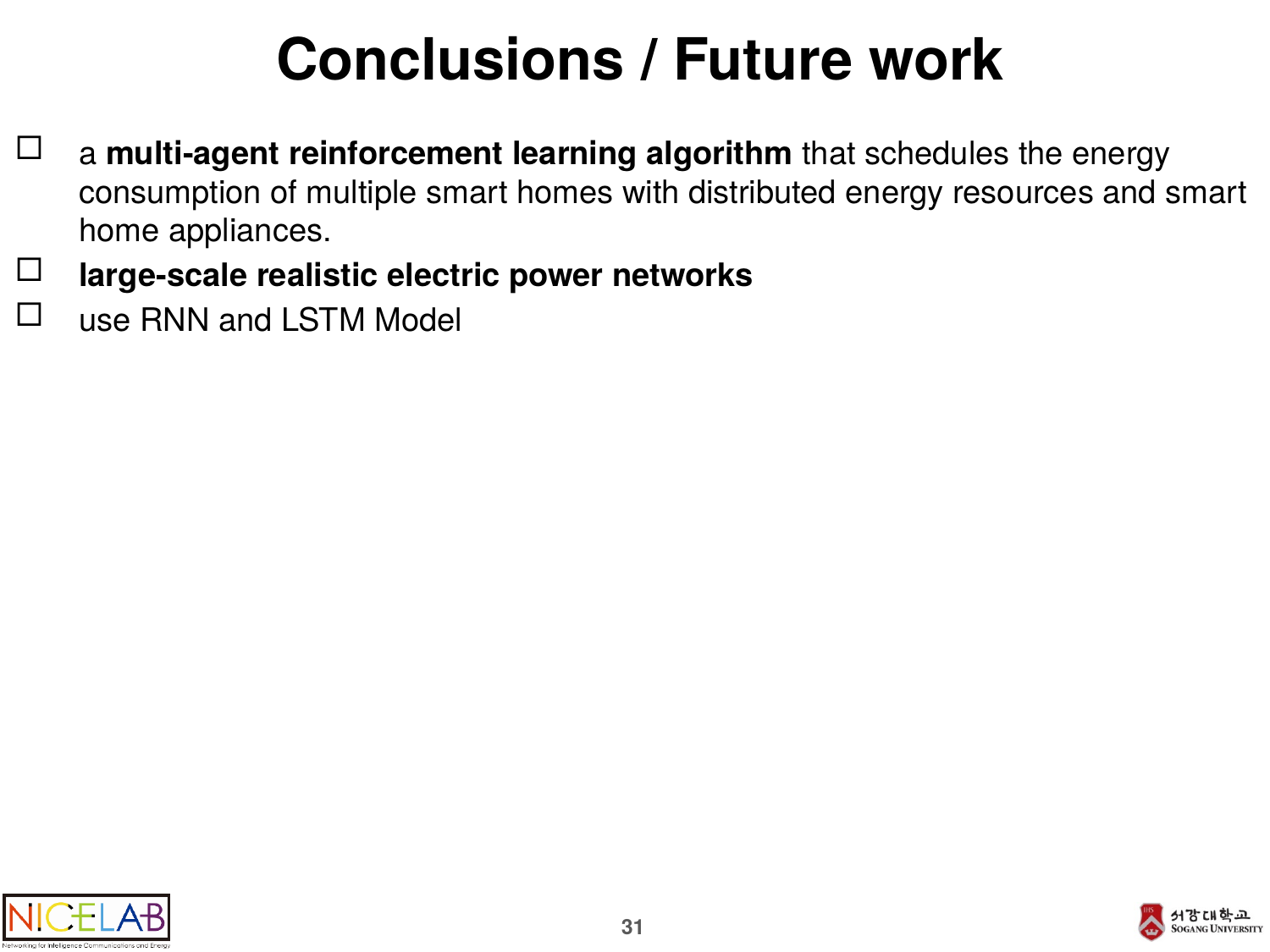

# Conclusions / Future work
a multi-agent reinforcement learning algorithm that schedules the energy consumption of multiple smart homes with distributed energy resources and smart home appliances.
large-scale realistic electric power networks
use RNN and LSTM Model